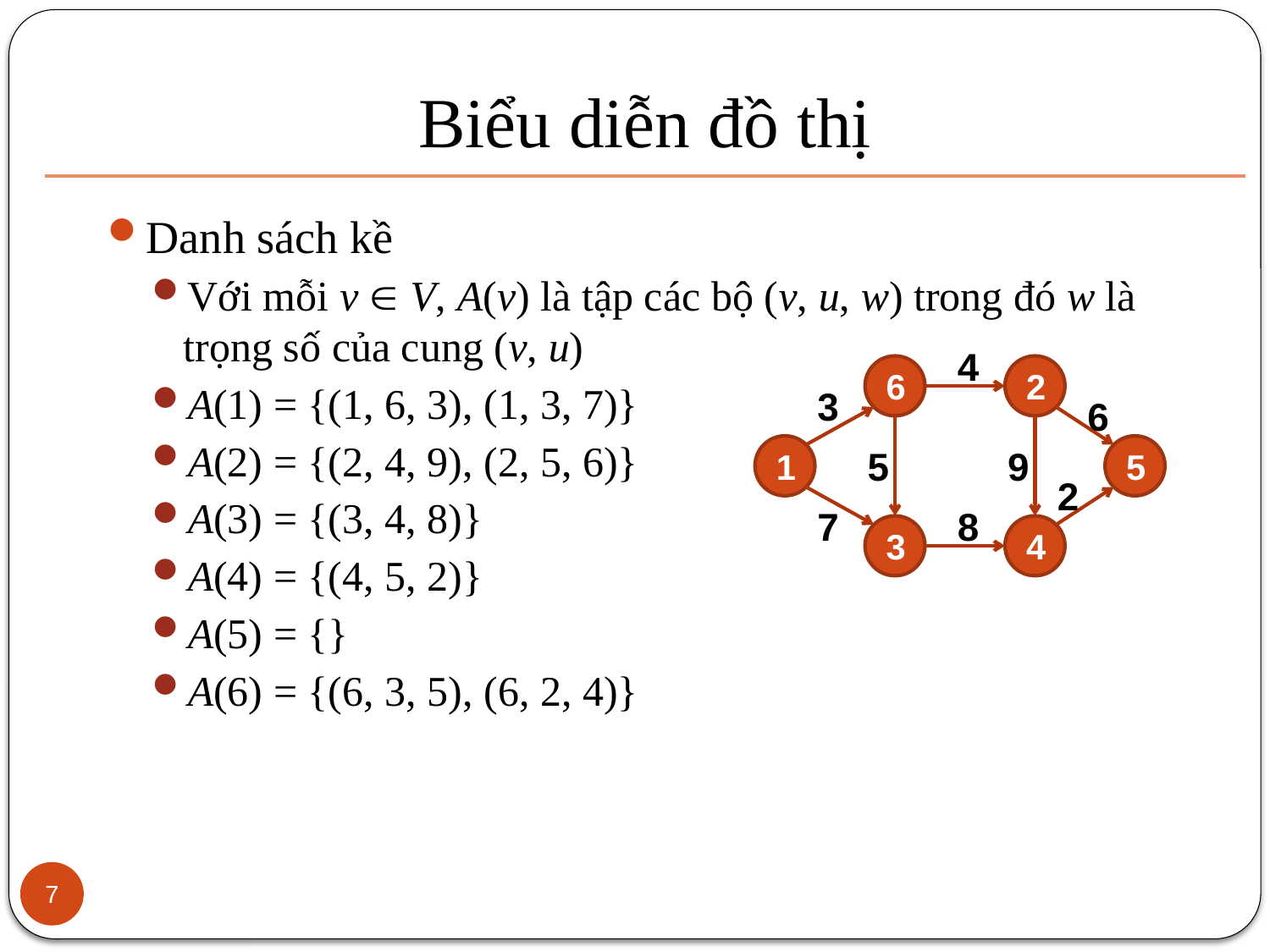

# Biểu diễn đồ thị
Danh sách kề
Với mỗi v ∈ V, A(v) là tập các bộ (v, u, w) trong đó w là trọng số của cung (v, u)
A(1) = {(1, 6, 3), (1, 3, 7)}
A(2) = {(2, 4, 9), (2, 5, 6)}
A(3) = {(3, 4, 8)}
A(4) = {(4, 5, 2)}
A(5) = {}
A(6) = {(6, 3, 5), (6, 2, 4)}

4
6
2
3
6
1
5
5
9
2
8
7
3
4
7